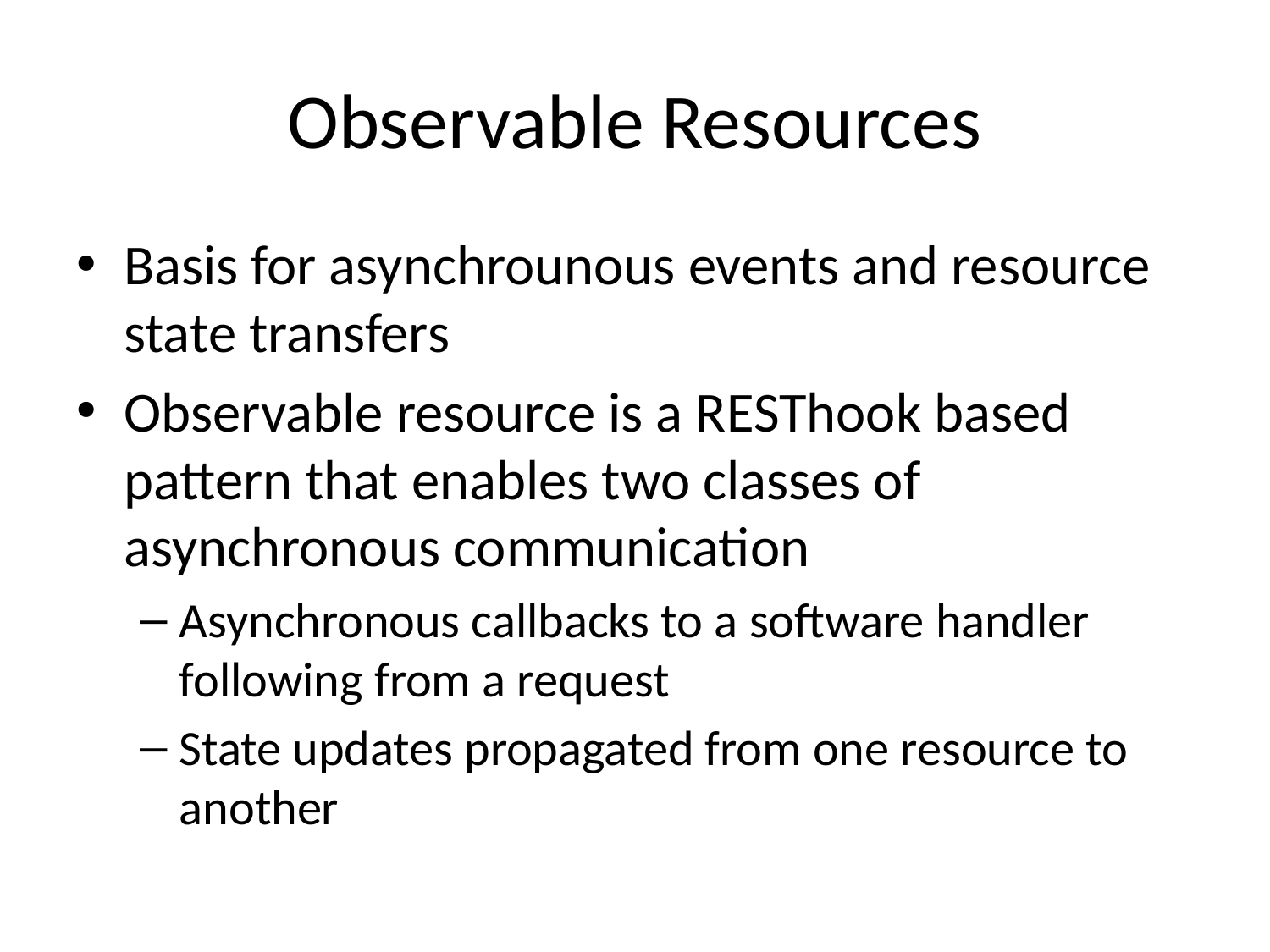

# Observable Resources
Basis for asynchrounous events and resource state transfers
Observable resource is a RESThook based pattern that enables two classes of asynchronous communication
Asynchronous callbacks to a software handler following from a request
State updates propagated from one resource to another